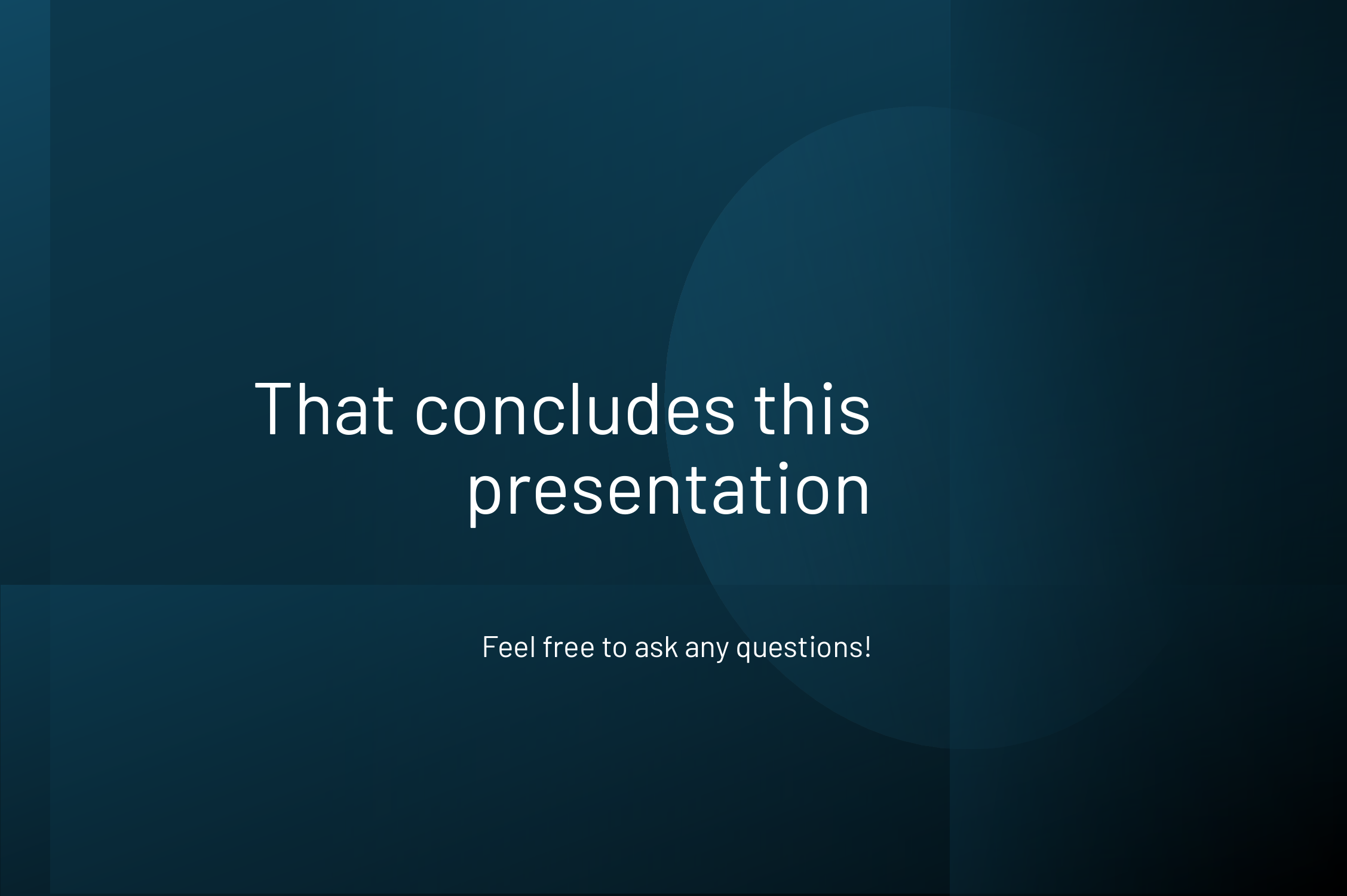

# That concludes this presentation

Feel free to ask any questions!